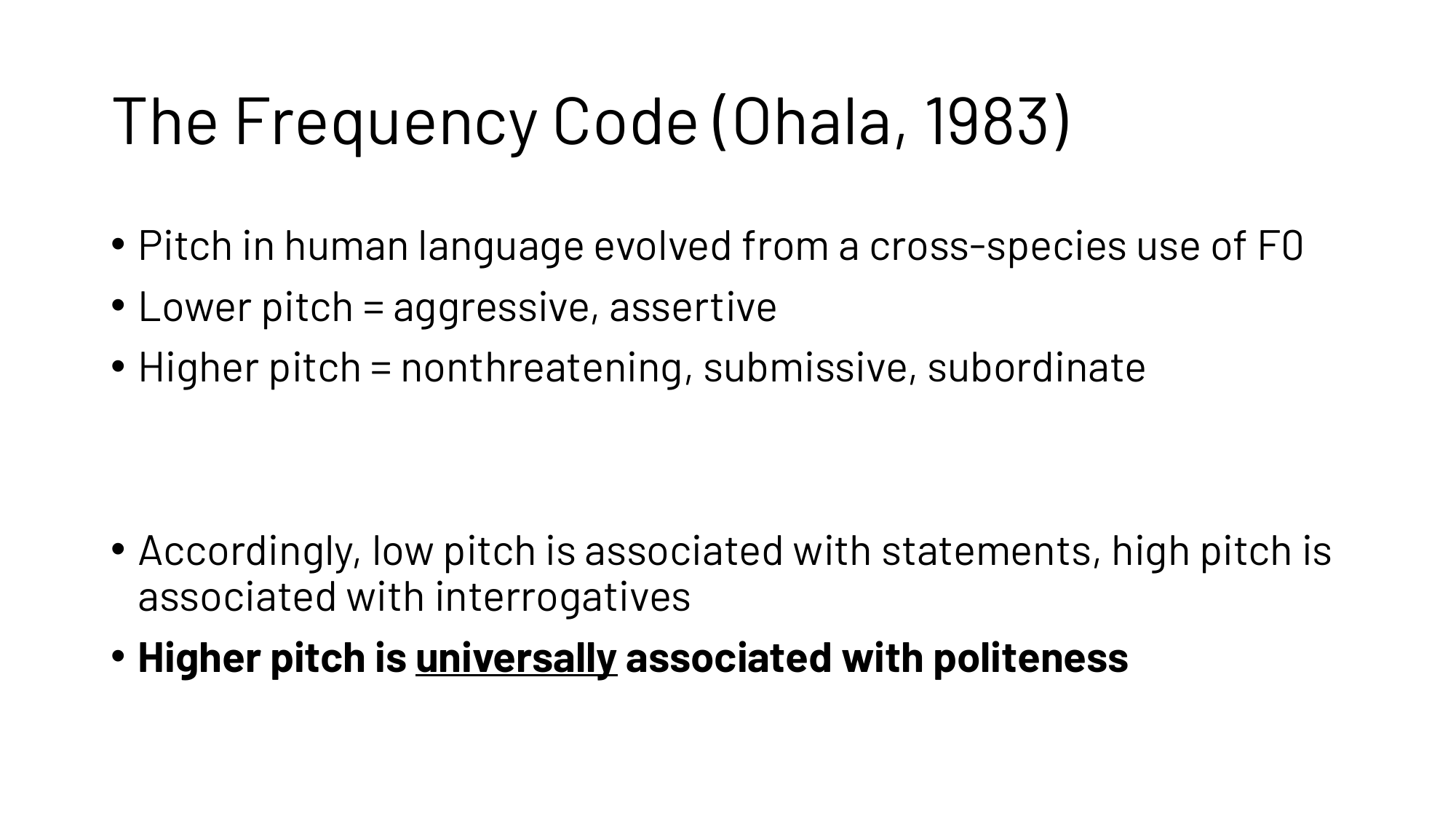

# The Frequency Code (Ohala, 1983)
Pitch in human language evolved from a cross-species use of F0
Lower pitch = aggressive, assertive
Higher pitch = nonthreatening, submissive, subordinate

Accordingly, low pitch is associated with statements, high pitch is associated with interrogatives
Higher pitch is universally associated with politeness